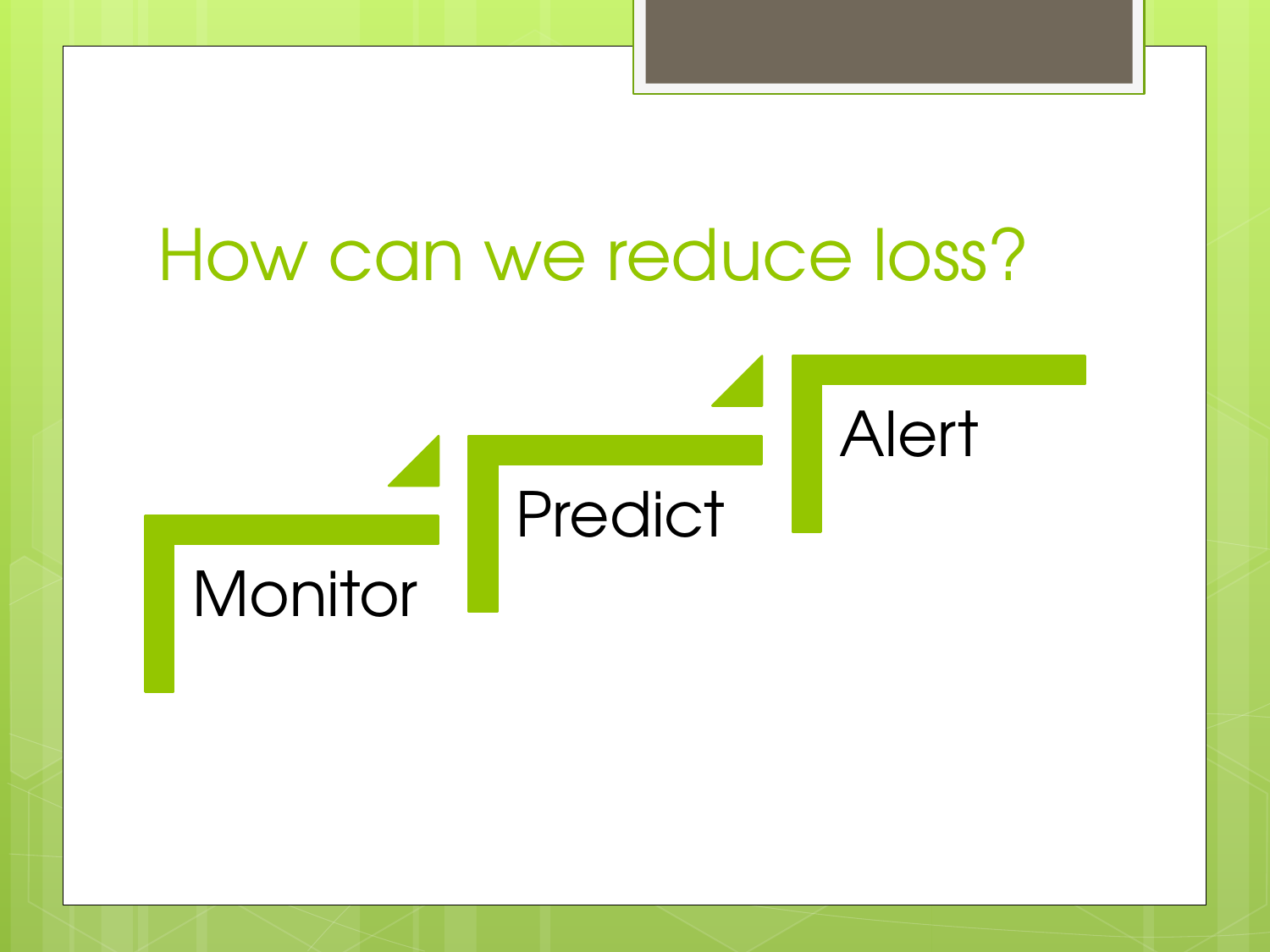

# How can we reduce loss?
Monitor
Predict
Alert